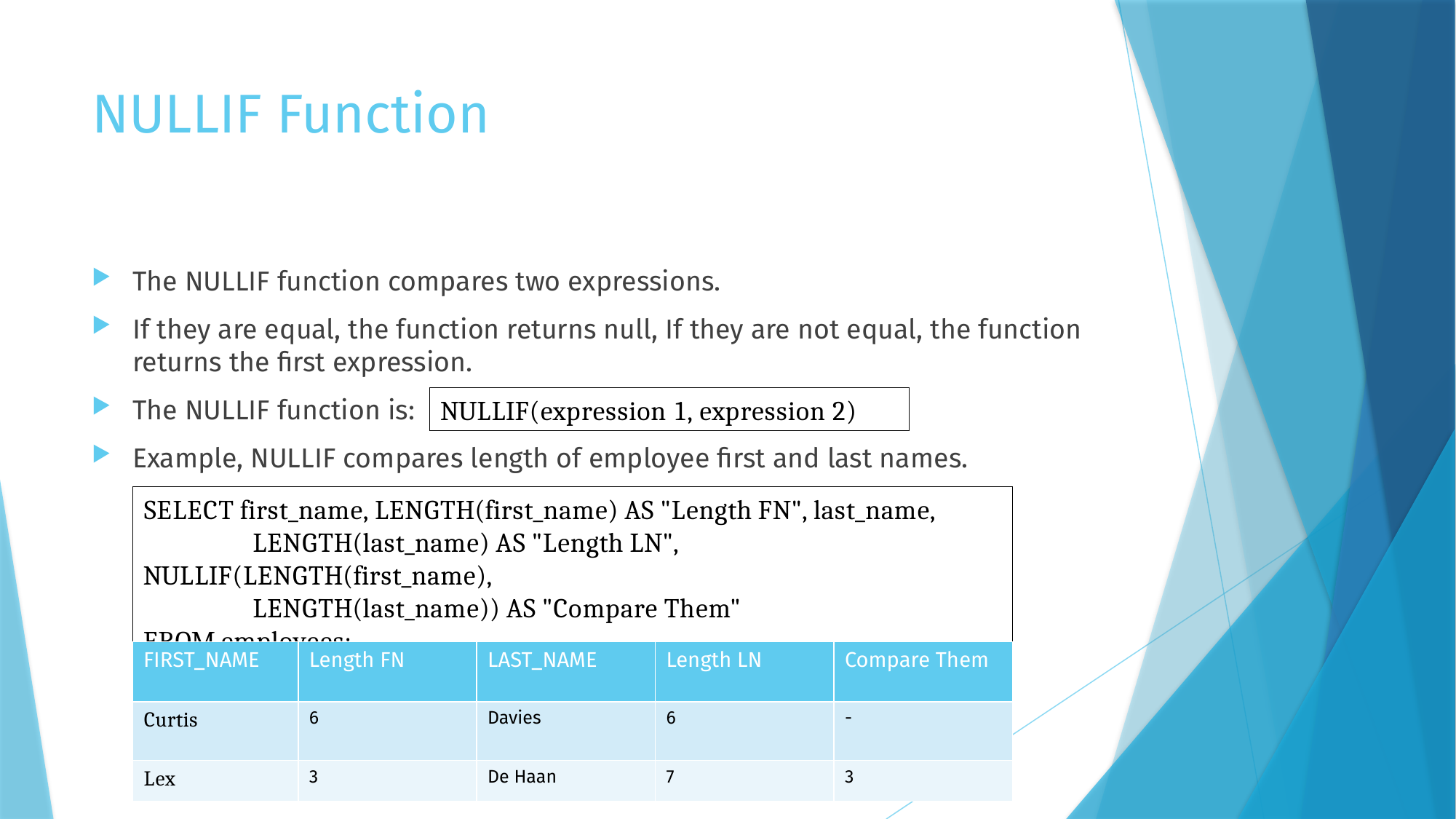

# NULLIF Function
The NULLIF function compares two expressions.
If they are equal, the function returns null, If they are not equal, the function returns the first expression.
The NULLIF function is:
Example, NULLIF compares length of employee first and last names.
NULLIF(expression 1, expression 2)
SELECT first_name, LENGTH(first_name) AS "Length FN", last_name,
	LENGTH(last_name) AS "Length LN", NULLIF(LENGTH(first_name),
	LENGTH(last_name)) AS "Compare Them"
FROM employees;
| FIRST\_NAME | Length FN | LAST\_NAME | Length LN | Compare Them |
| --- | --- | --- | --- | --- |
| Curtis | 6 | Davies | 6 | - |
| Lex | 3 | De Haan | 7 | 3 |